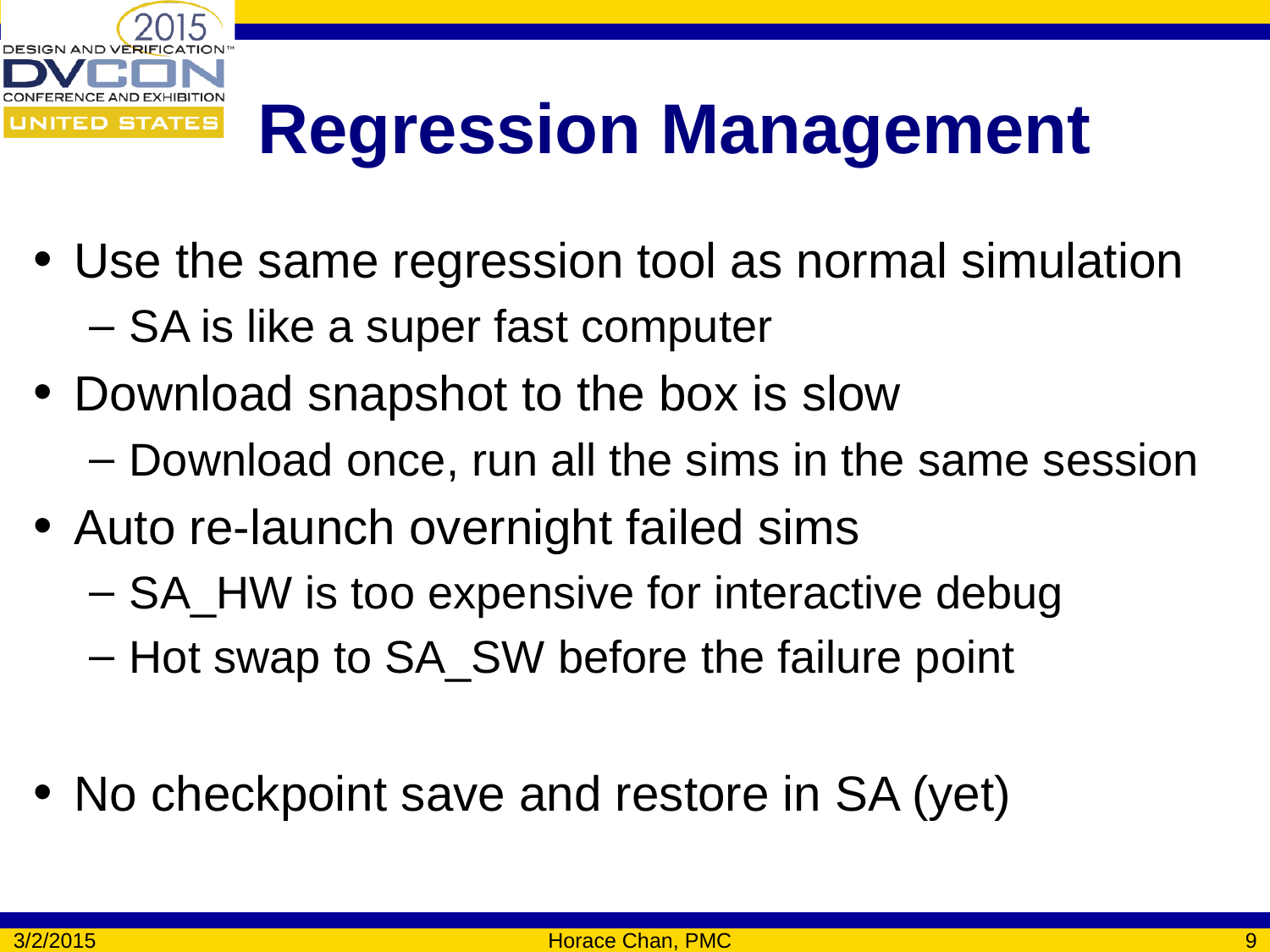

# Regression Management
Use the same regression tool as normal simulation
SA is like a super fast computer
Download snapshot to the box is slow
Download once, run all the sims in the same session
Auto re-launch overnight failed sims
SA_HW is too expensive for interactive debug
Hot swap to SA_SW before the failure point

No checkpoint save and restore in SA (yet)

3/2/2015
Horace Chan, PMC
9